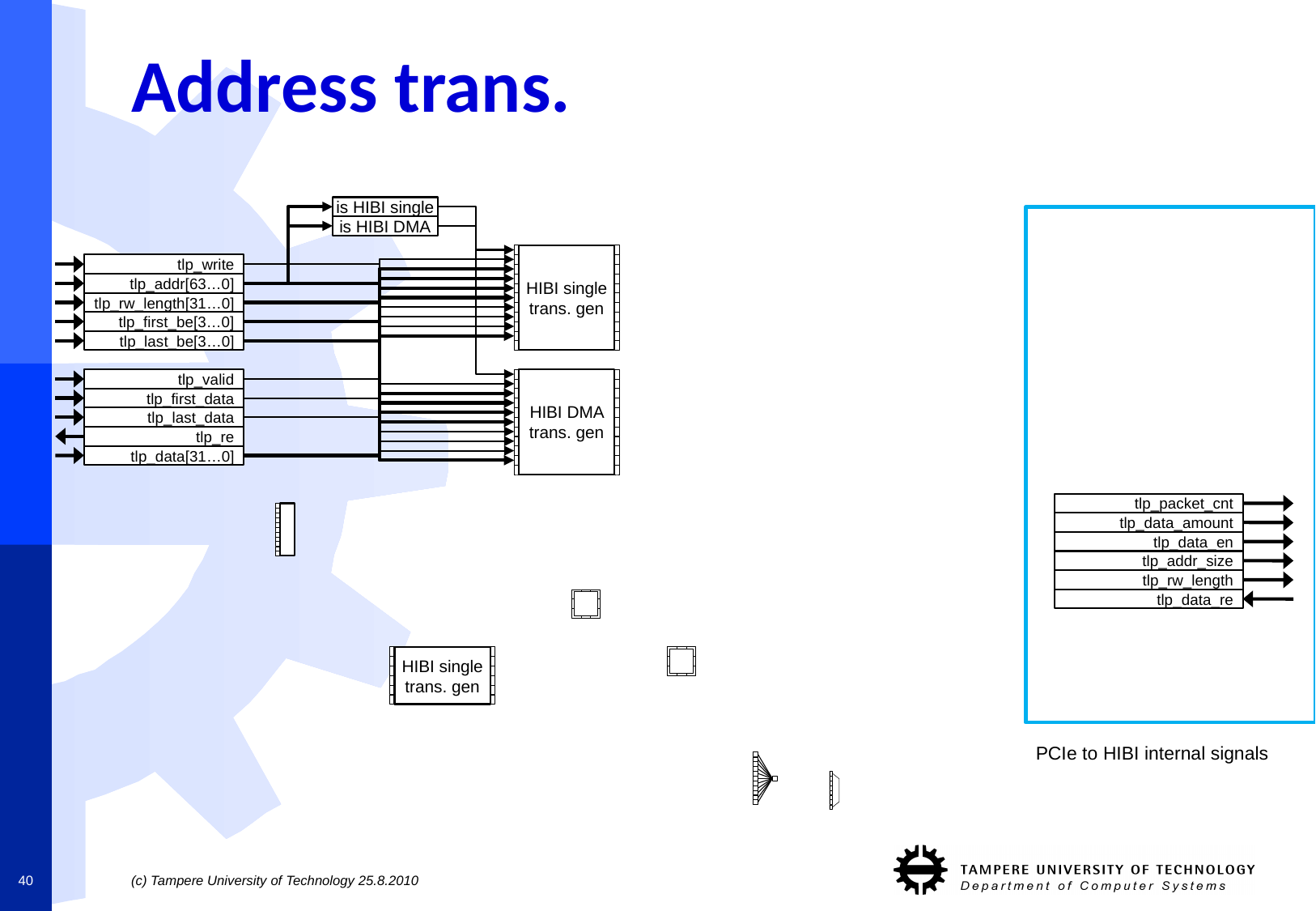

# Address trans.
is HIBI single

is HIBI DMA

HIBI single trans. gen

tlp_write
tlp_addr[63…0]
tlp_rw_length[31…0]
tlp_first_be[3…0]
tlp_last_be[3…0]
tlp_valid

HIBI DMA trans. gen

tlp_first_data
tlp_last_data
tlp_re
tlp_data[31…0]
tlp_packet_cnt

tlp_data_amount
tlp_data_en
tlp_addr_size
tlp_rw_length

tlp_data_re

HIBI single trans. gen

PCIe to HIBI internal signals

40
(c) Tampere University of Technology 25.8.2010